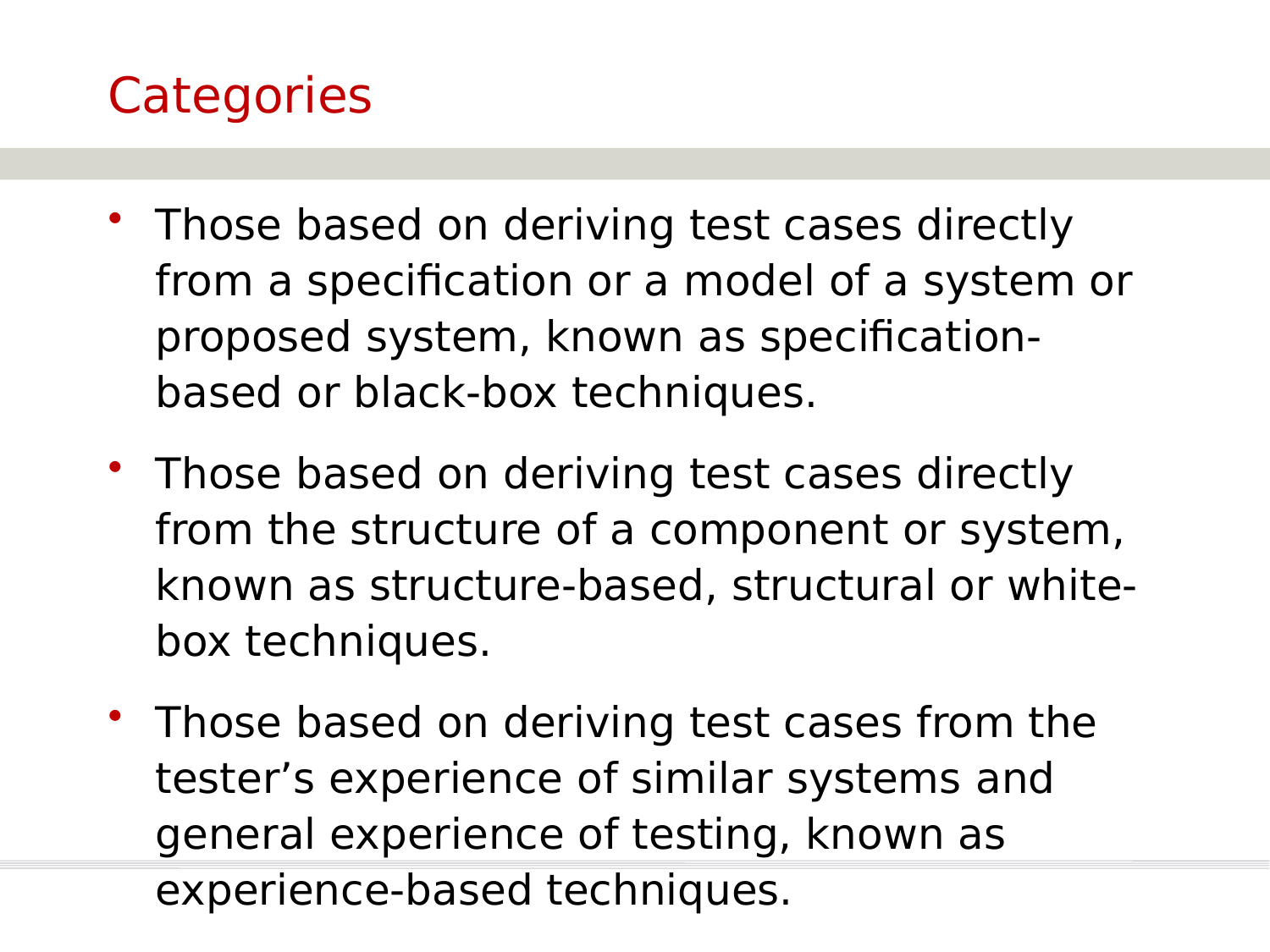

# Categories
Those based on deriving test cases directly from a specification or a model of a system or proposed system, known as specification-based or black-box techniques.
Those based on deriving test cases directly from the structure of a component or system, known as structure-based, structural or white-box techniques.
Those based on deriving test cases from the tester’s experience of similar systems and general experience of testing, known as experience-based techniques.